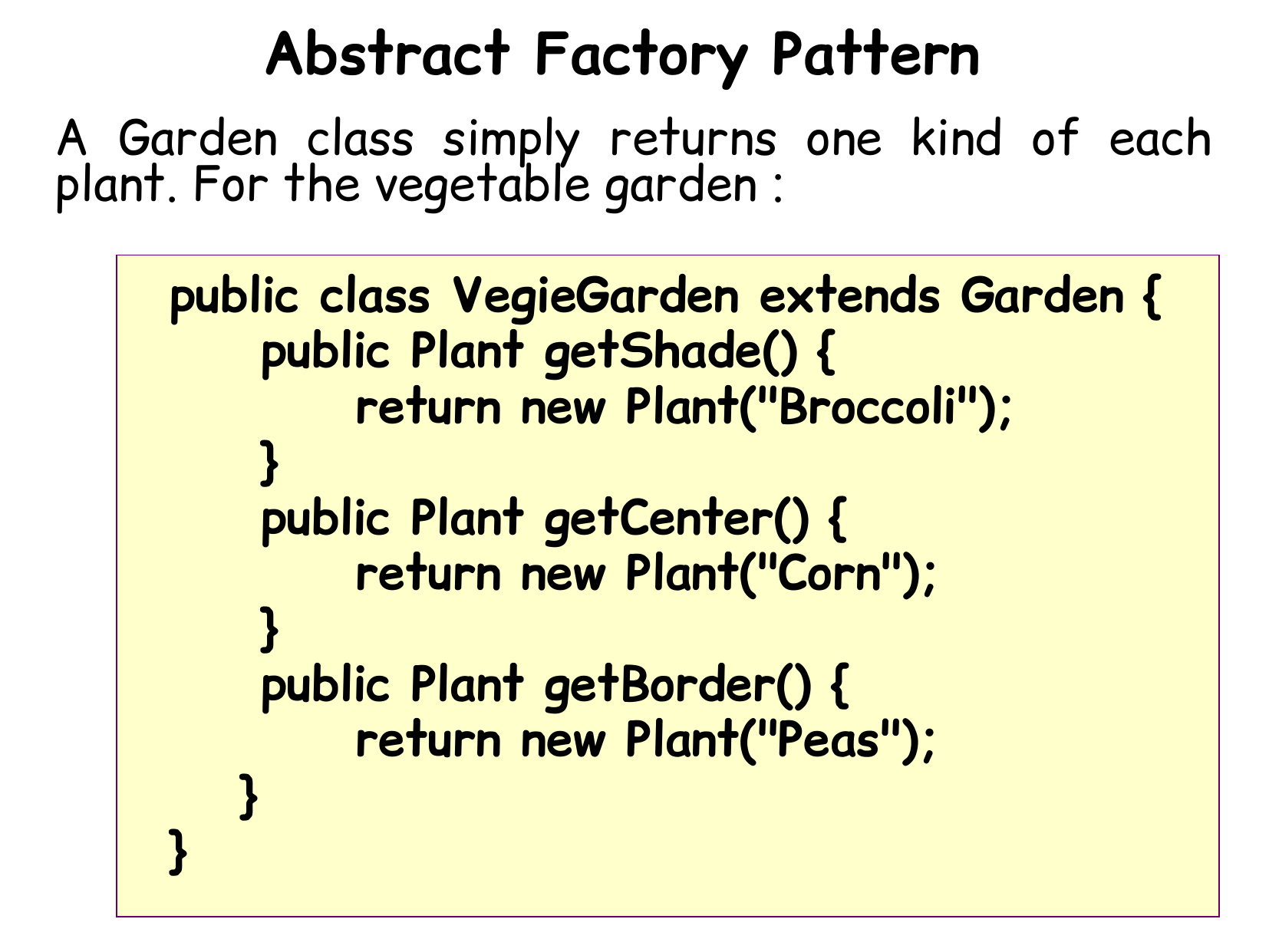

Abstract Factory Pattern
A Garden class simply returns one kind of each plant. For the vegetable garden :

public class VegieGarden extends Garden {
	   public Plant getShade() {
		  return new Plant("Broccoli");
	   }
	   public Plant getCenter() {
		  return new Plant("Corn");
	   }
	   public Plant getBorder() {
		  return new Plant("Peas");
	  }
}